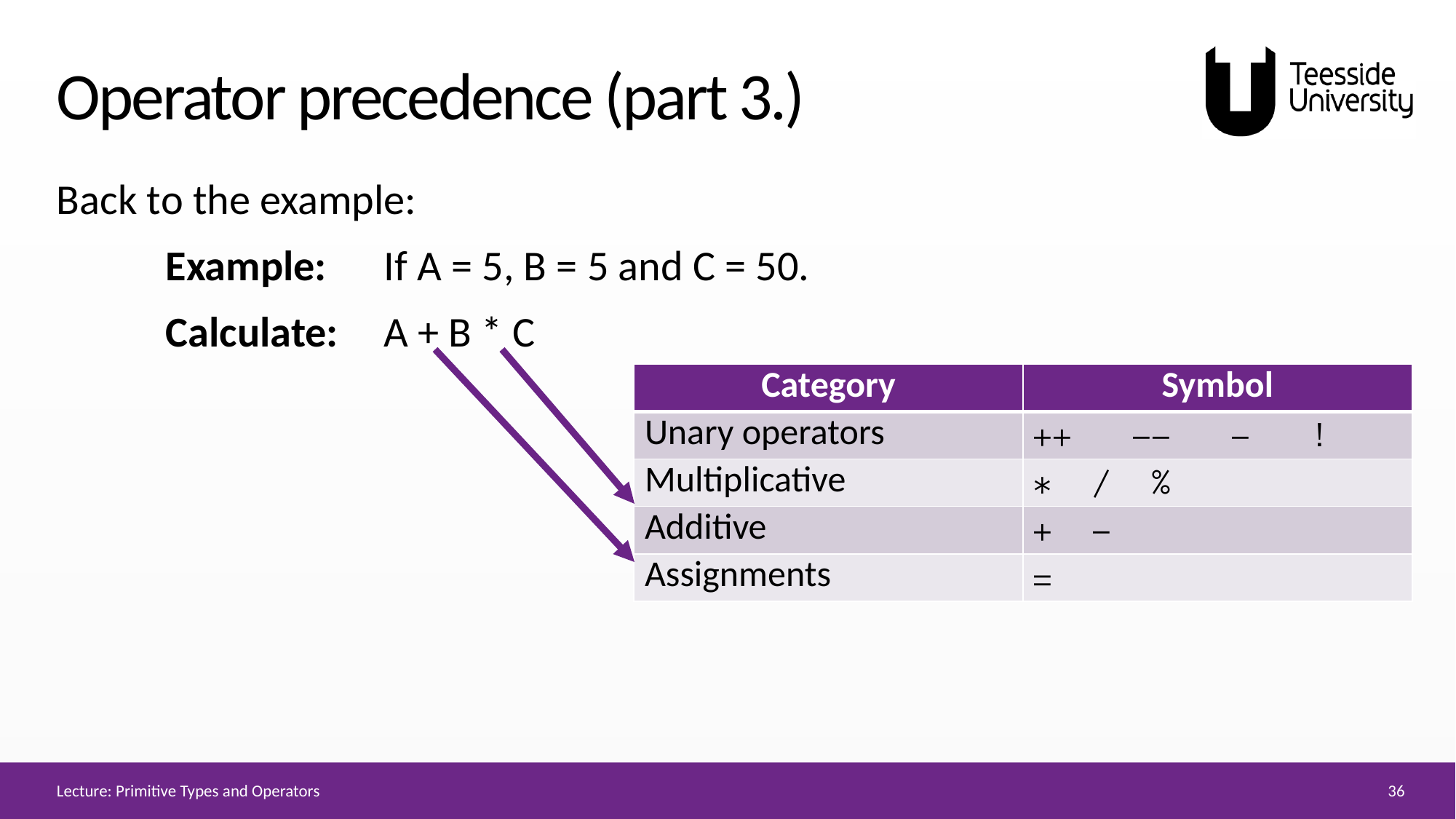

# Operator precedence (part 3.)
Back to the example:
	Example: 	If A = 5, B = 5 and C = 50.
	Calculate:	A + B * C

| Category | Symbol |
| --- | --- |
| Unary operators | ++ -- - ! |
| Multiplicative | \* / % |
| Additive | + - |
| Assignments | = |
36
Lecture: Primitive Types and Operators